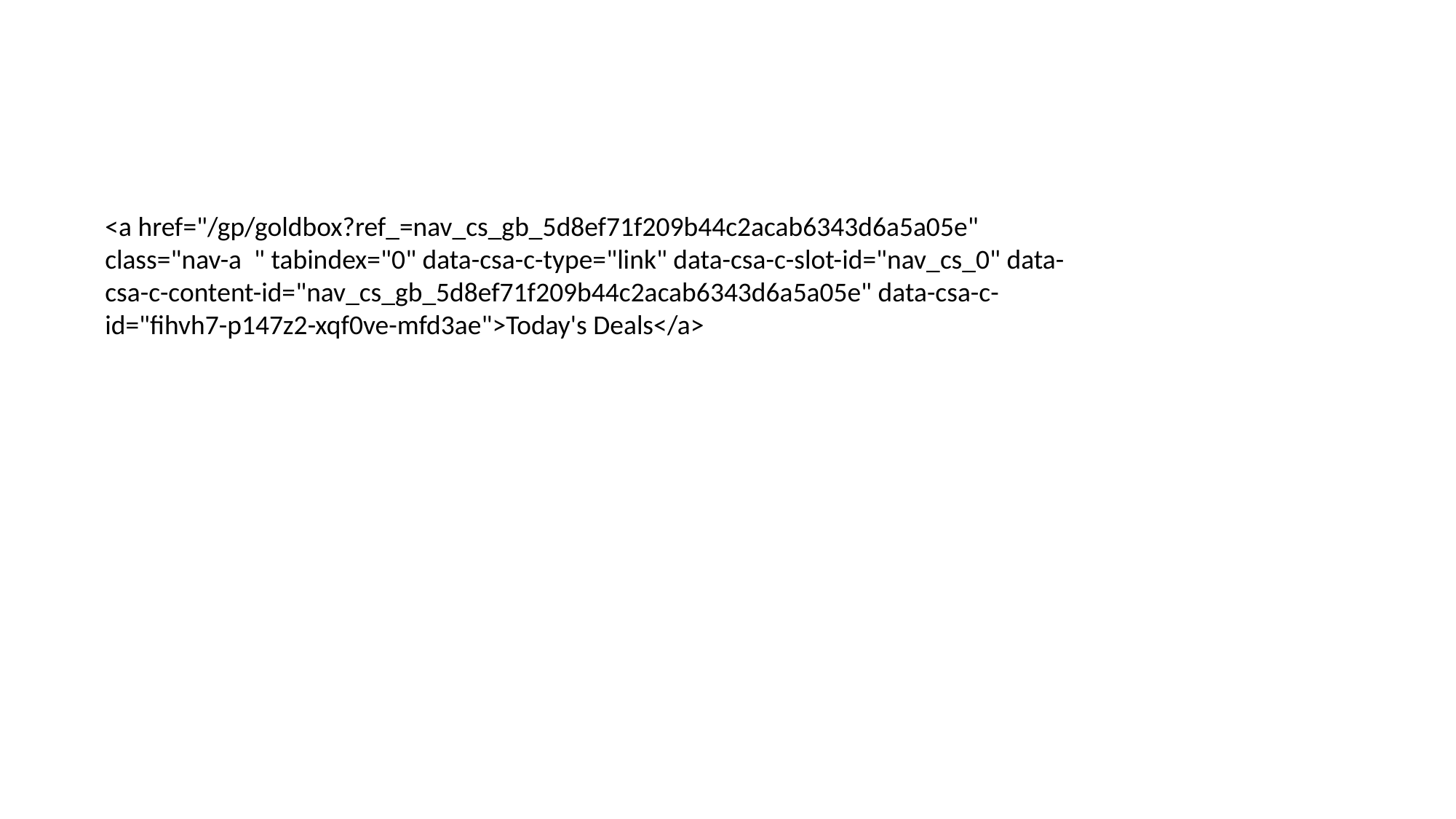

#
<a href="/gp/goldbox?ref_=nav_cs_gb_5d8ef71f209b44c2acab6343d6a5a05e" class="nav-a  " tabindex="0" data-csa-c-type="link" data-csa-c-slot-id="nav_cs_0" data-csa-c-content-id="nav_cs_gb_5d8ef71f209b44c2acab6343d6a5a05e" data-csa-c-id="fihvh7-p147z2-xqf0ve-mfd3ae">Today's Deals</a>